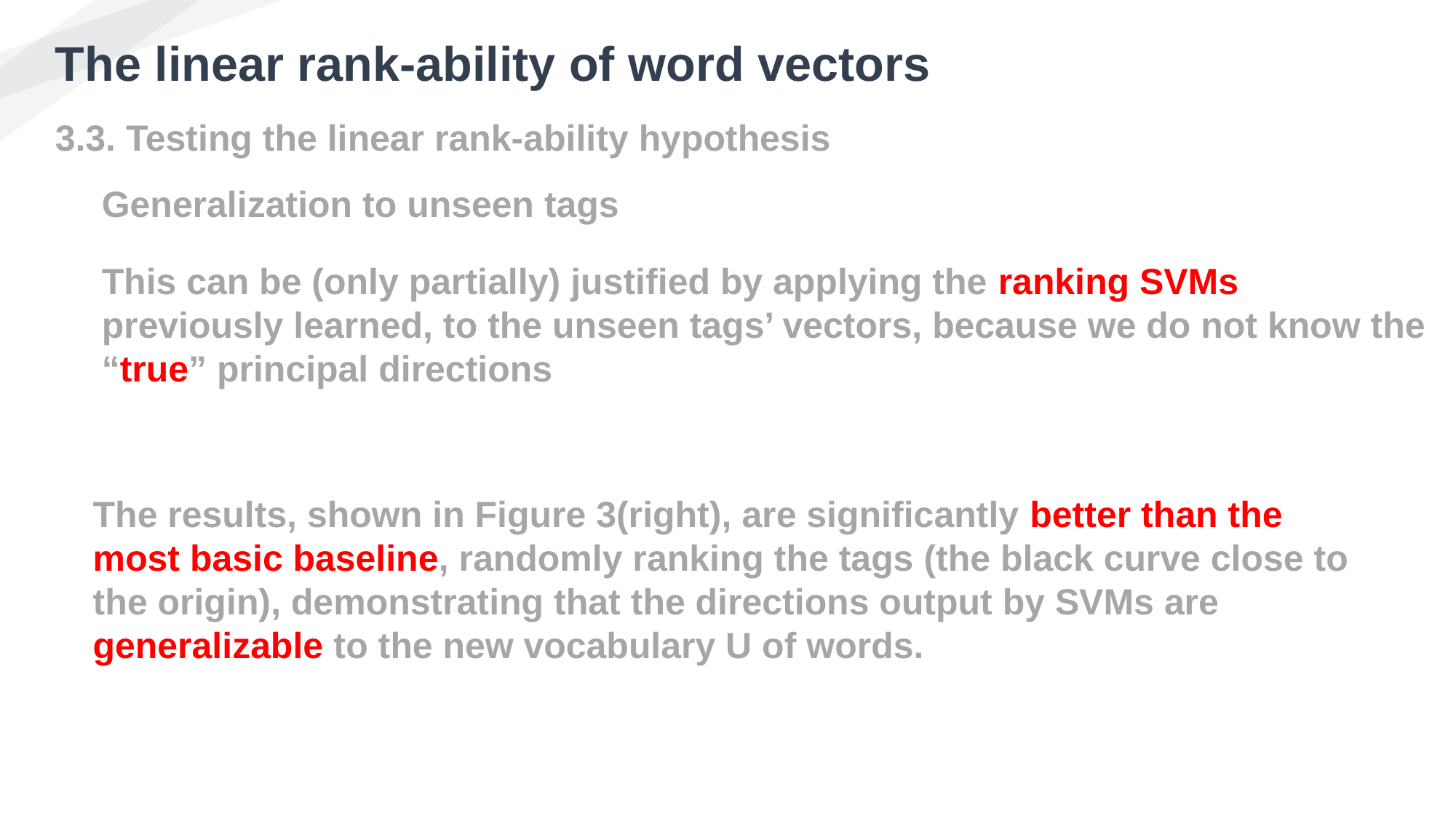

The linear rank-ability of word vectors
3.3. Testing the linear rank-ability hypothesis
Generalization to unseen tags
This can be (only partially) justified by applying the ranking SVMs previously learned, to the unseen tags’ vectors, because we do not know the “true” principal directions
The results, shown in Figure 3(right), are significantly better than the most basic baseline, randomly ranking the tags (the black curve close to the origin), demonstrating that the directions output by SVMs are generalizable to the new vocabulary U of words.